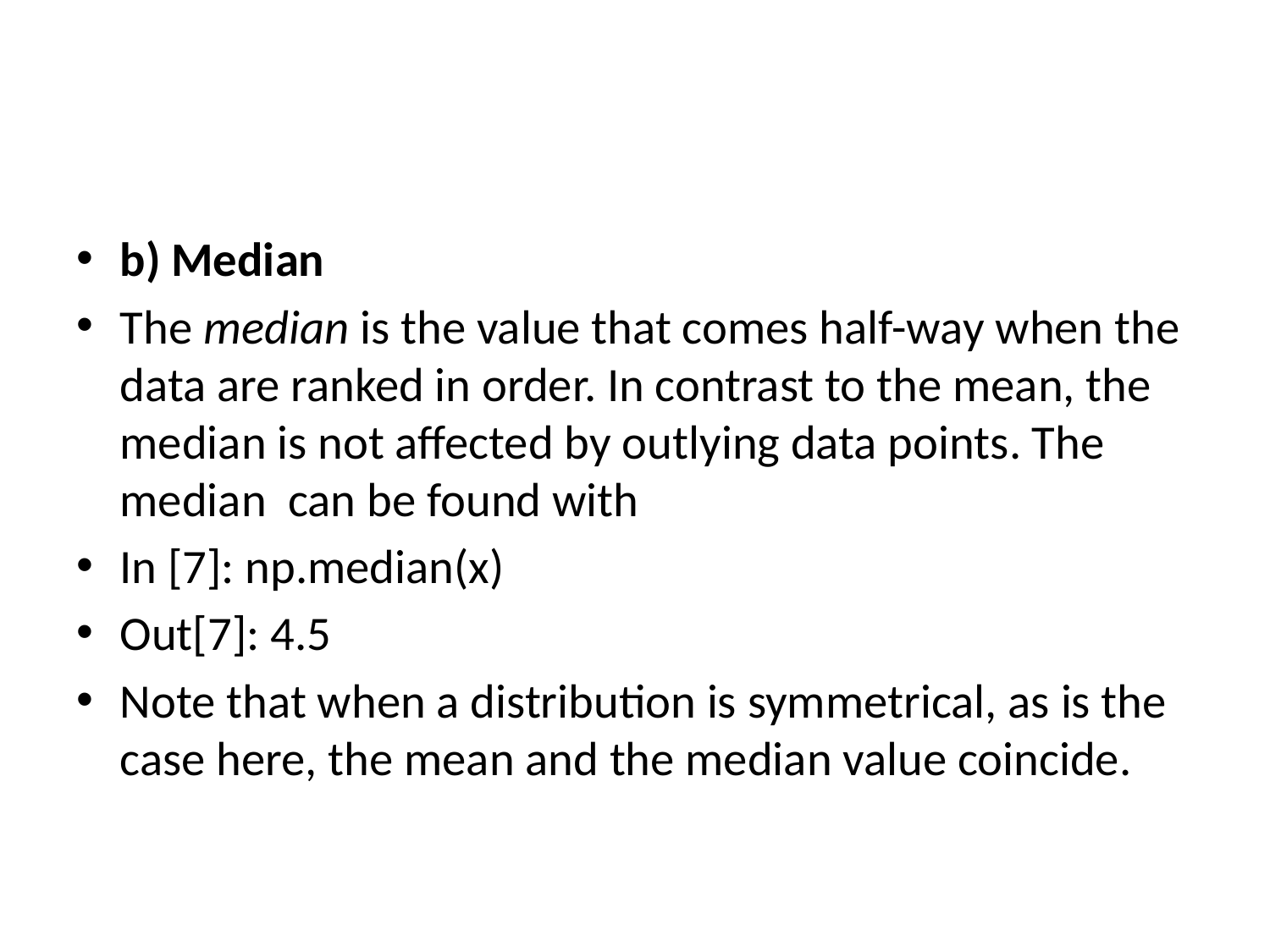

#
b) Median
The median is the value that comes half-way when the data are ranked in order. In contrast to the mean, the median is not affected by outlying data points. The median  can be found with
In [7]: np.median(x)
Out[7]: 4.5
Note that when a distribution is symmetrical, as is the case here, the mean and the median value coincide.